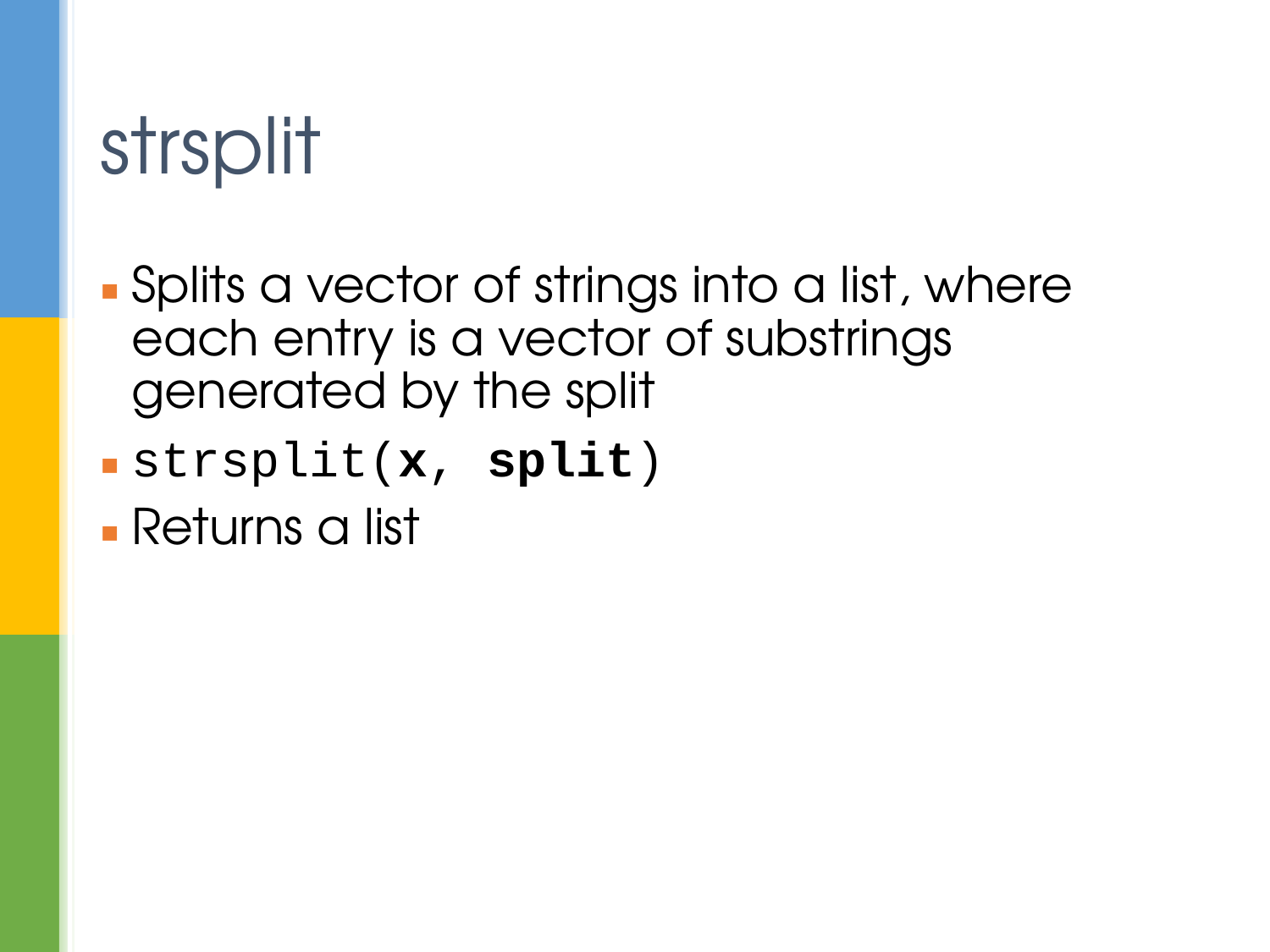

# strsplit
Splits a vector of strings into a list, where each entry is a vector of substrings generated by the split
strsplit(x, split)
Returns a list